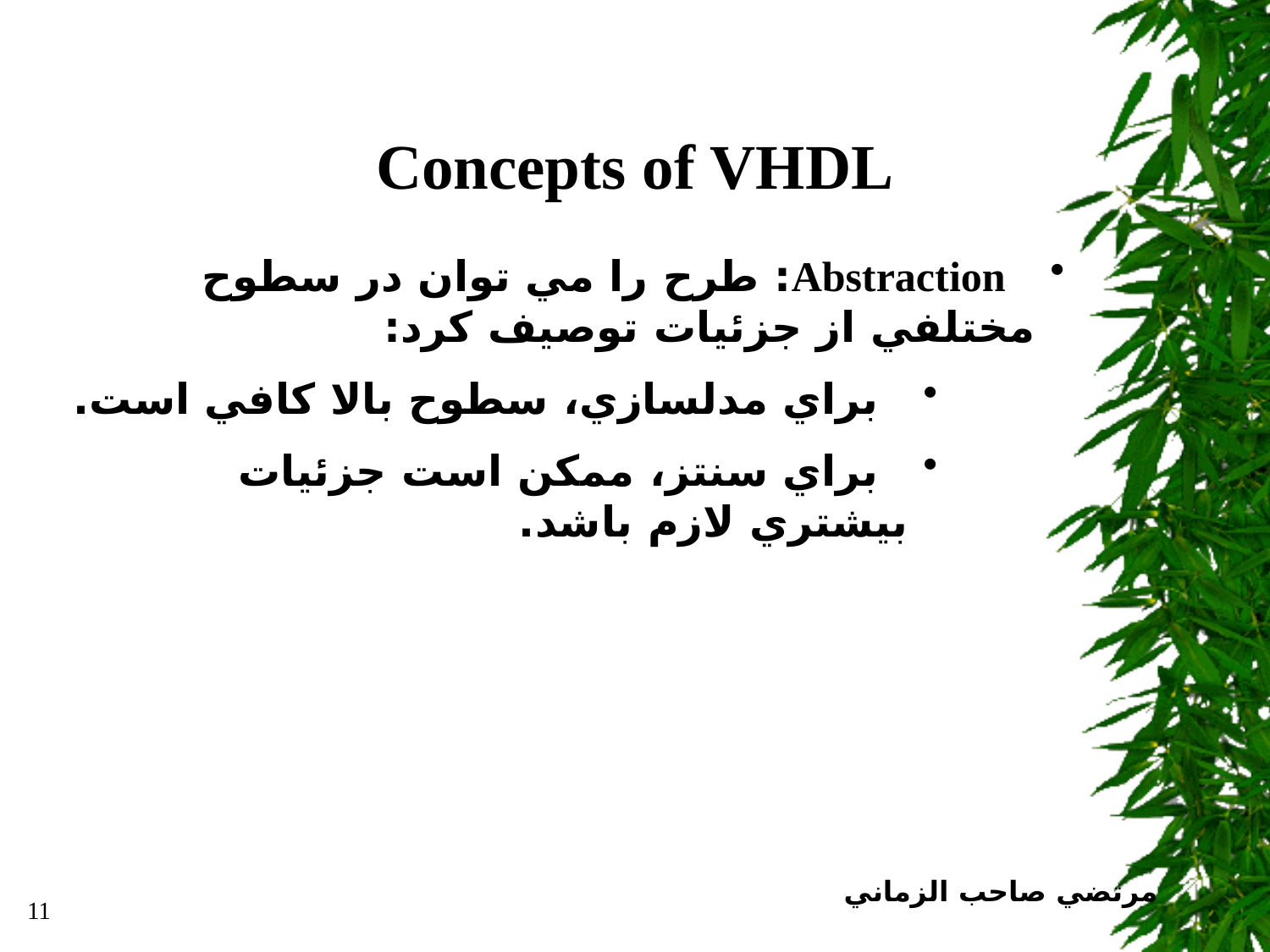

# Concepts of VHDL
  Abstraction: طرح را مي توان در سطوح مختلفي از جزئيات توصيف كرد:
  براي مدلسازي، سطوح بالا كافي است.
  براي سنتز، ممكن است جزئيات بيشتري لازم باشد.

مرتضي صاحب الزماني
11